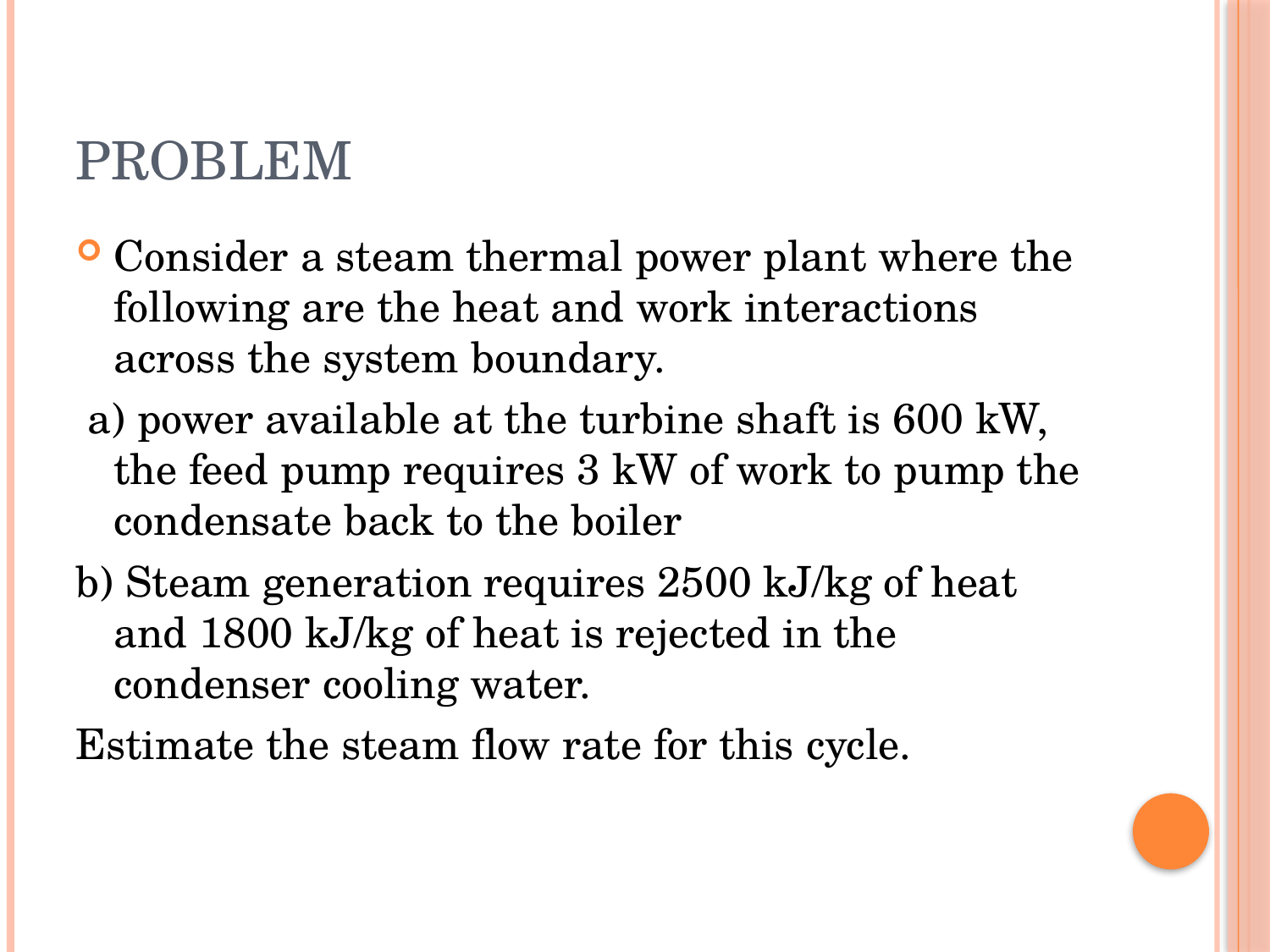

# Problem
Consider a steam thermal power plant where the following are the heat and work interactions across the system boundary.
 a) power available at the turbine shaft is 600 kW, the feed pump requires 3 kW of work to pump the condensate back to the boiler
b) Steam generation requires 2500 kJ/kg of heat and 1800 kJ/kg of heat is rejected in the condenser cooling water.
Estimate the steam flow rate for this cycle.